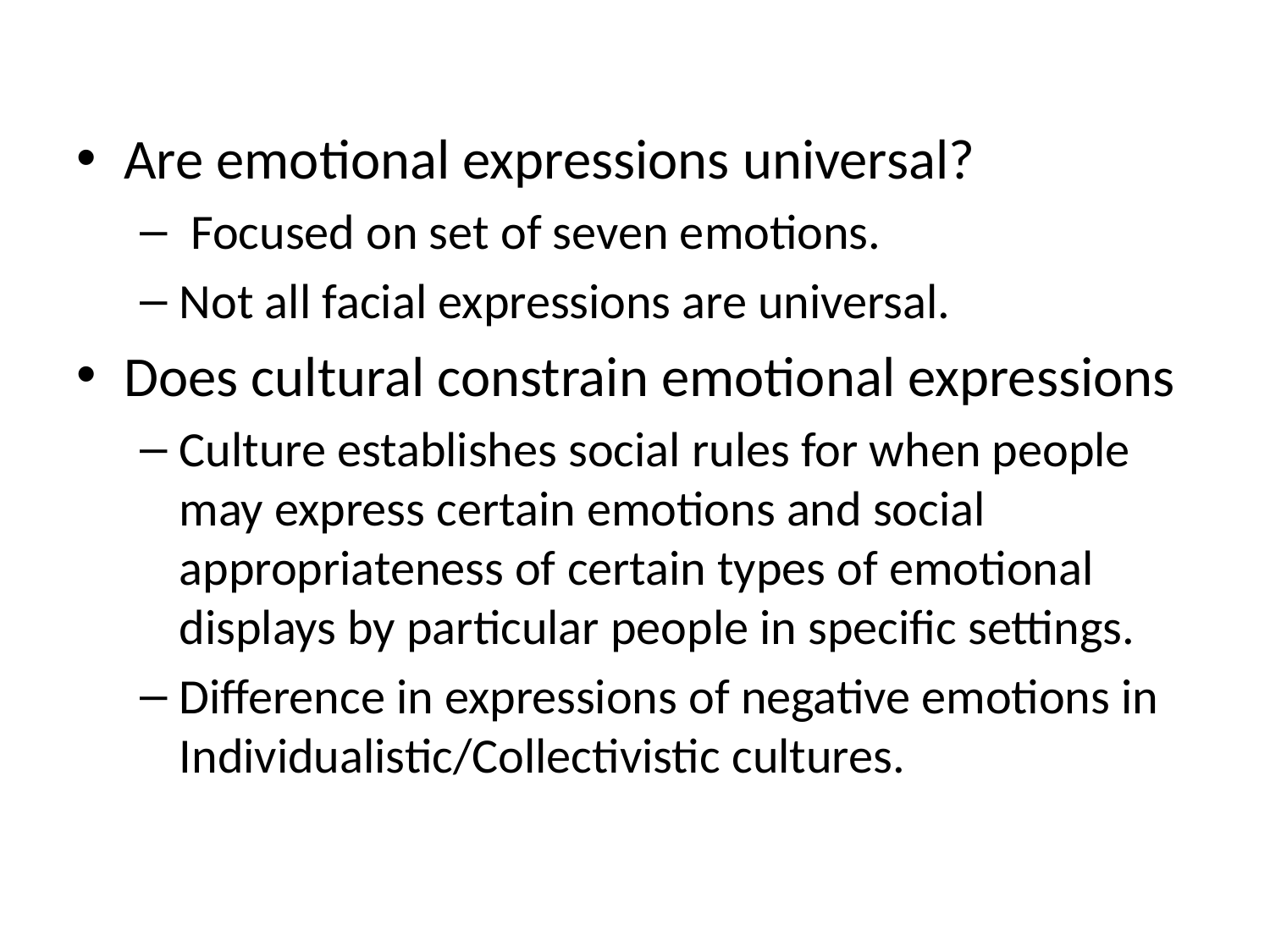

Are emotional expressions universal?
 Focused on set of seven emotions.
Not all facial expressions are universal.
Does cultural constrain emotional expressions
Culture establishes social rules for when people may express certain emotions and social appropriateness of certain types of emotional displays by particular people in specific settings.
Difference in expressions of negative emotions in Individualistic/Collectivistic cultures.